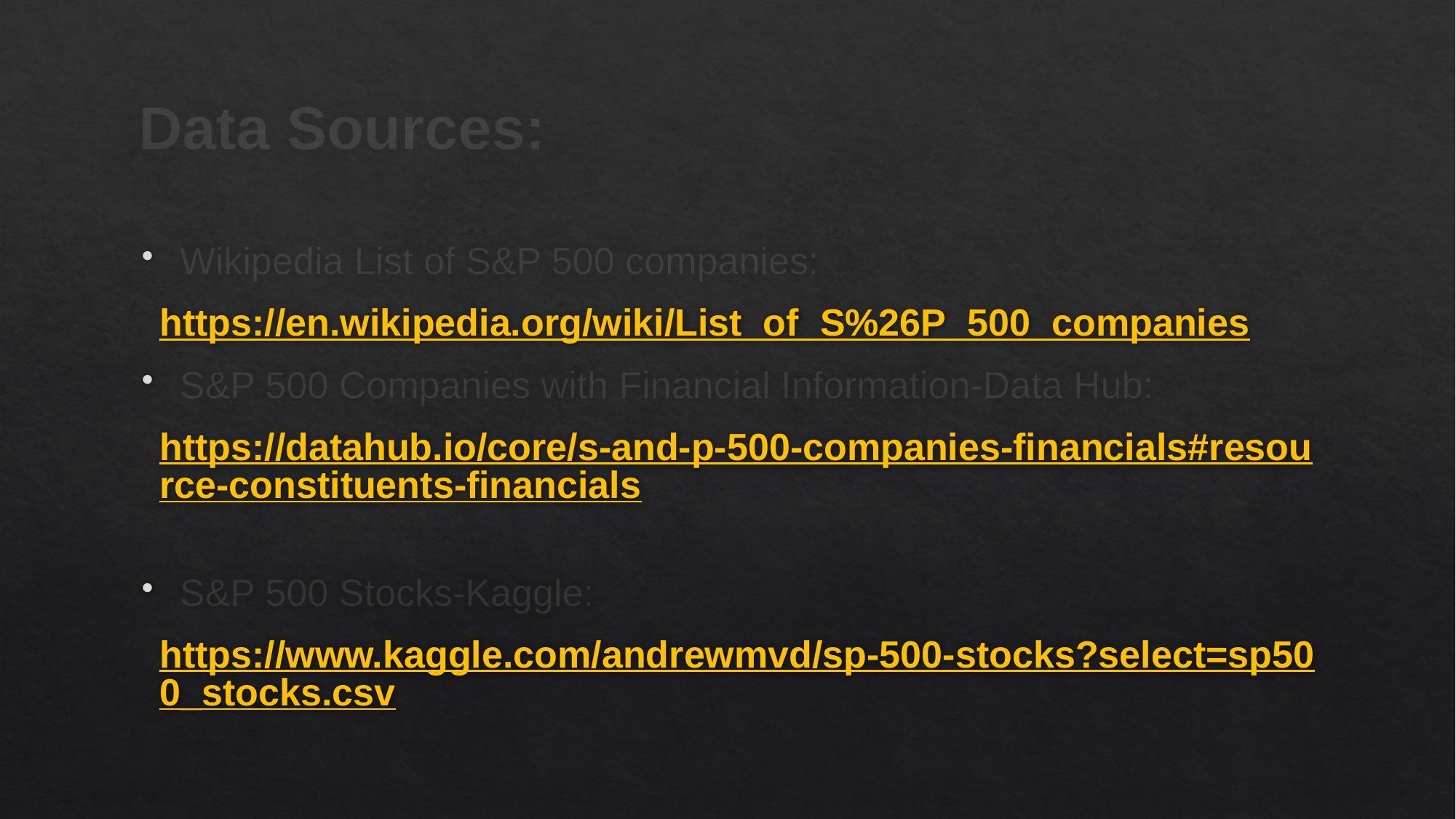

# Data Sources:
Wikipedia List of S&P 500 companies:
https://en.wikipedia.org/wiki/List_of_S%26P_500_companies
S&P 500 Companies with Financial Information-Data Hub:
https://datahub.io/core/s-and-p-500-companies-financials#resource-constituents-financials
S&P 500 Stocks-Kaggle:
https://www.kaggle.com/andrewmvd/sp-500-stocks?select=sp500_stocks.csv